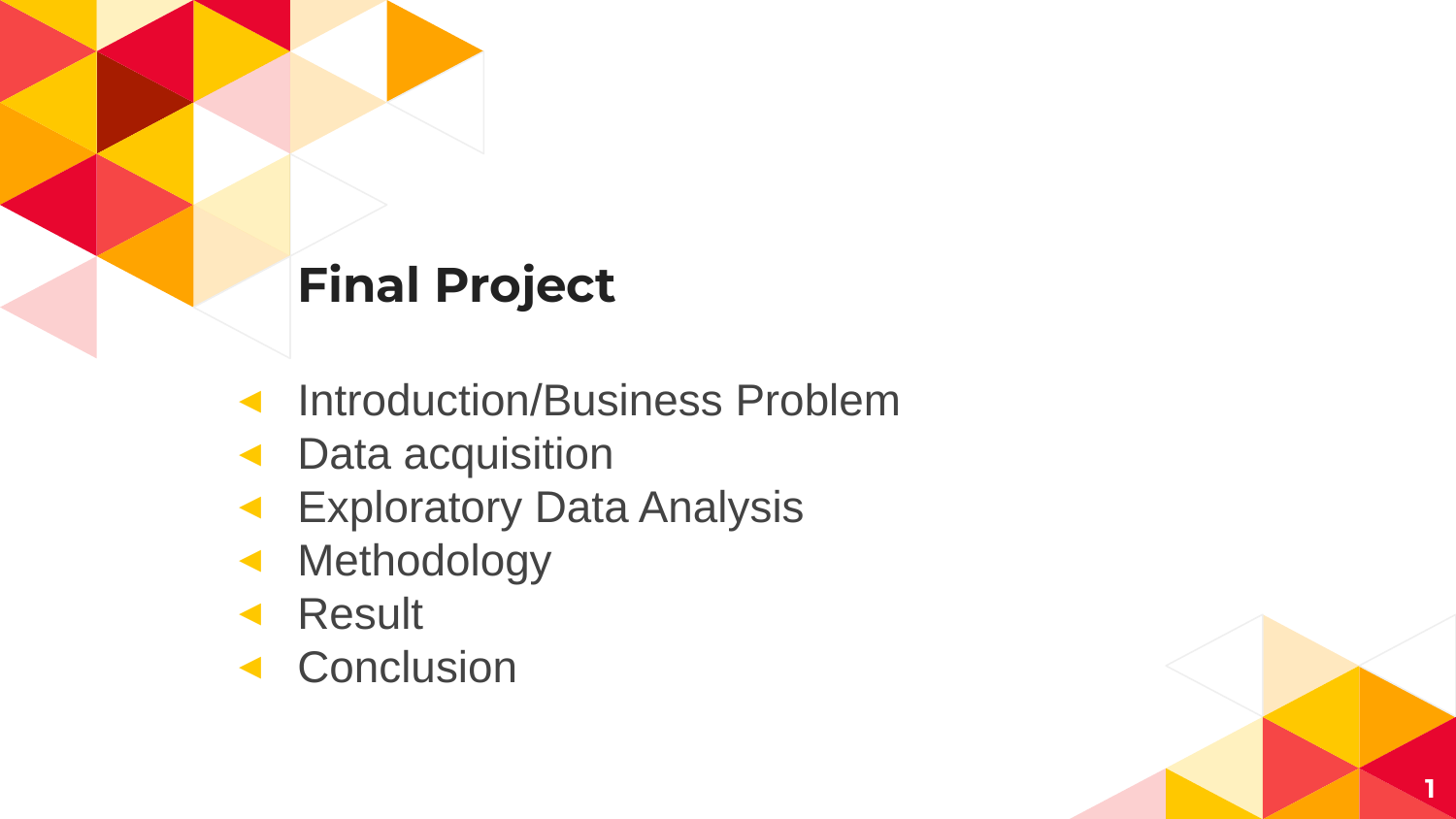

# Final Project
Introduction/Business Problem
Data acquisition
Exploratory Data Analysis
Methodology
Result
Conclusion

1